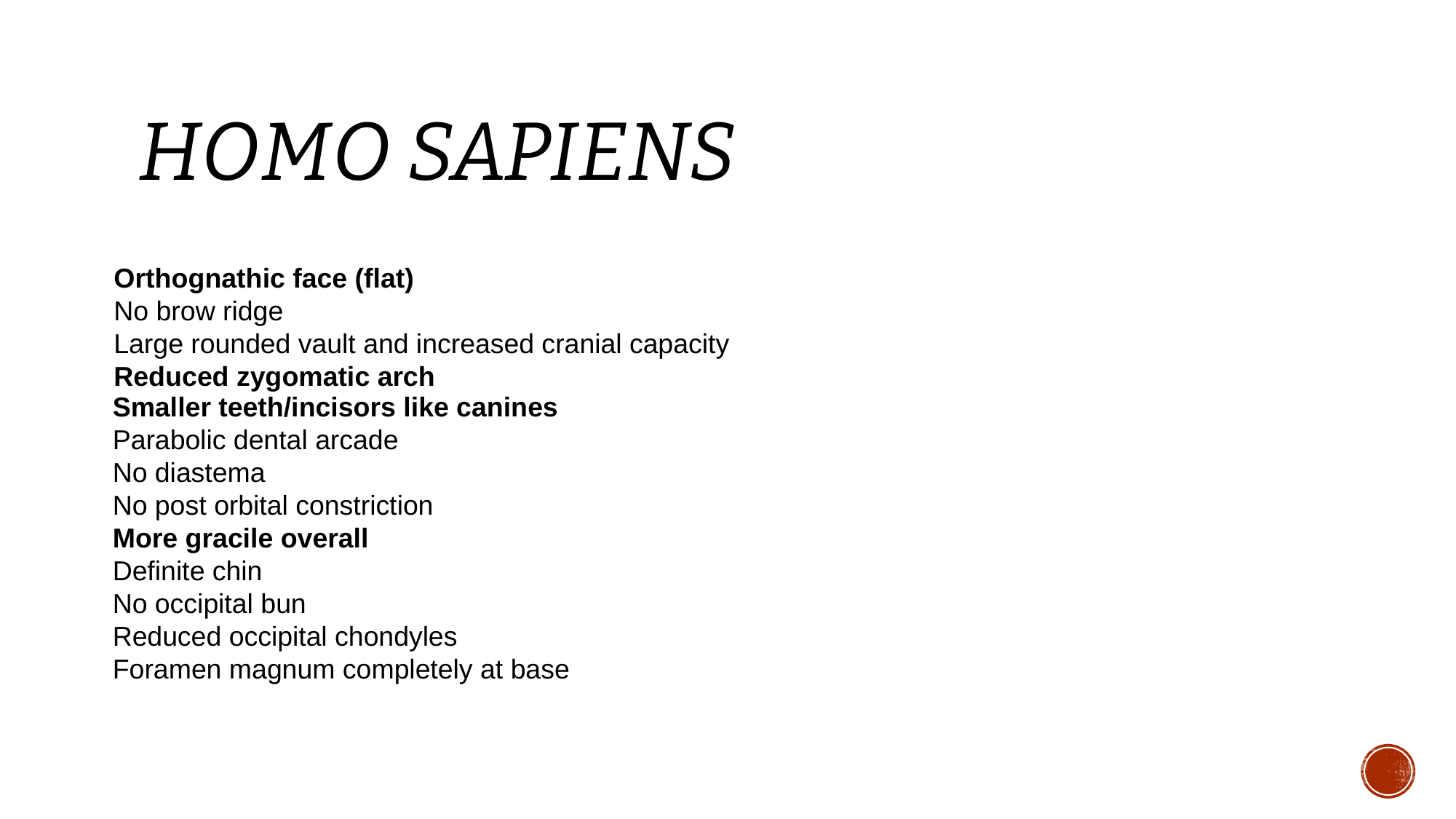

# Homo sapiens
Orthognathic face (flat)
No brow ridge
Large rounded vault and increased cranial capacity
Reduced zygomatic arch

Smaller teeth/incisors like canines
Parabolic dental arcade
No diastema
No post orbital constriction
More gracile overall
Definite chin
No occipital bun
Reduced occipital chondyles
Foramen magnum completely at base
Any 5 points for 5 marks: